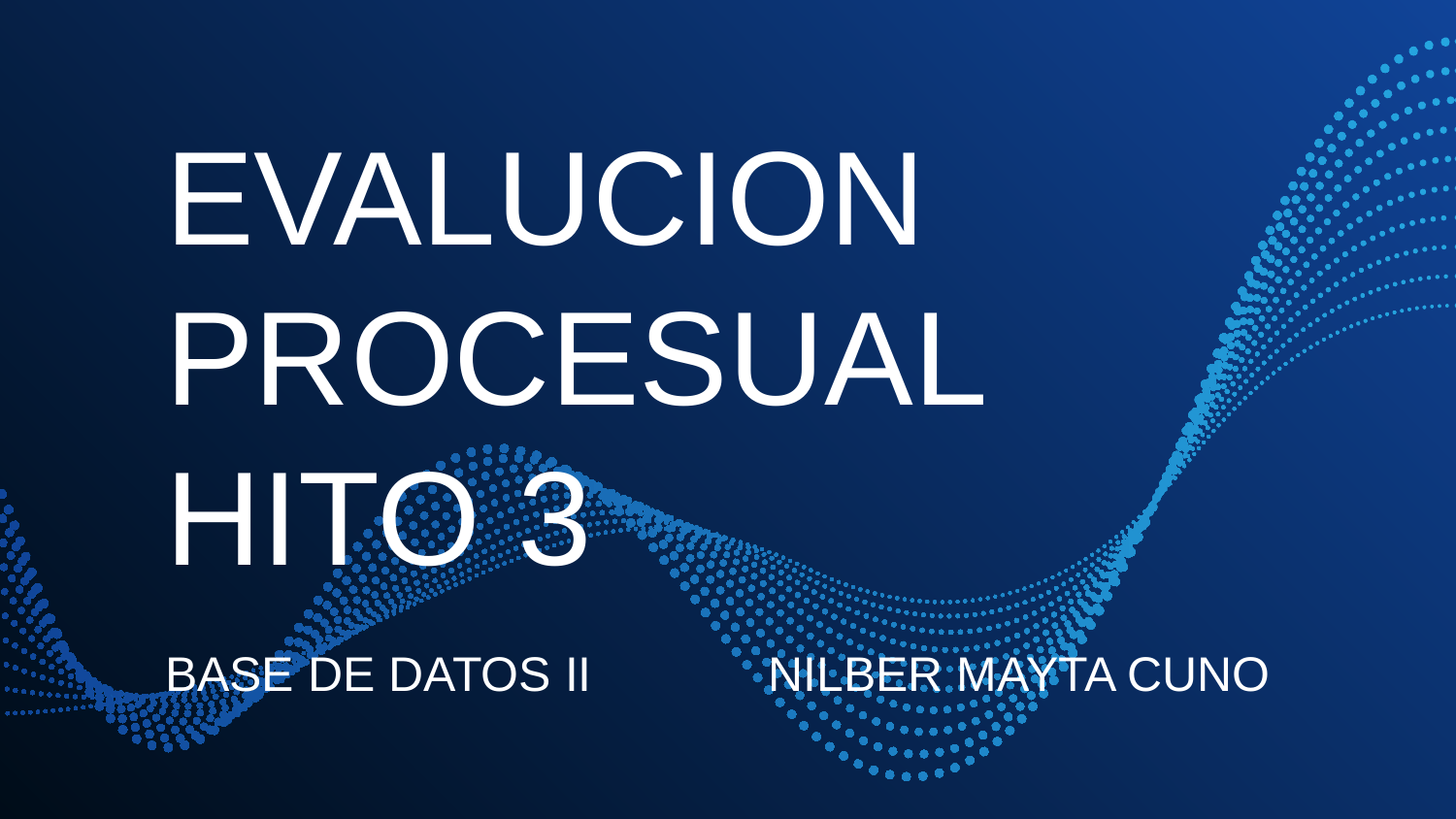

# EVALUCION PROCESUAL HITO 3
BASE DE DATOS II
NILBER MAYTA CUNO